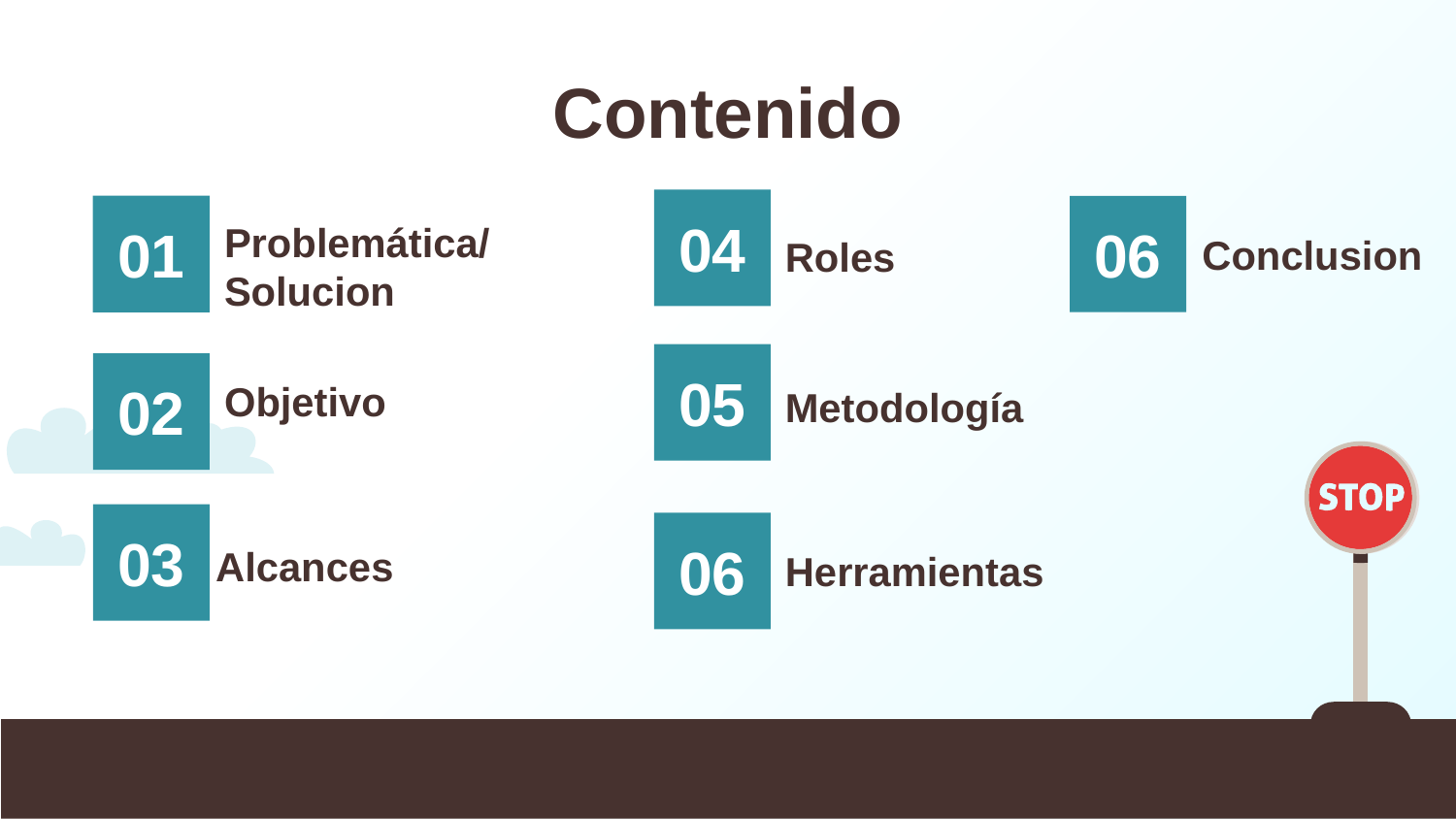

# Contenido
04
01
06
Problemática/
Solucion
Conclusion
Roles
05
02
Objetivo
Metodología

03
06
Herramientas
Alcances